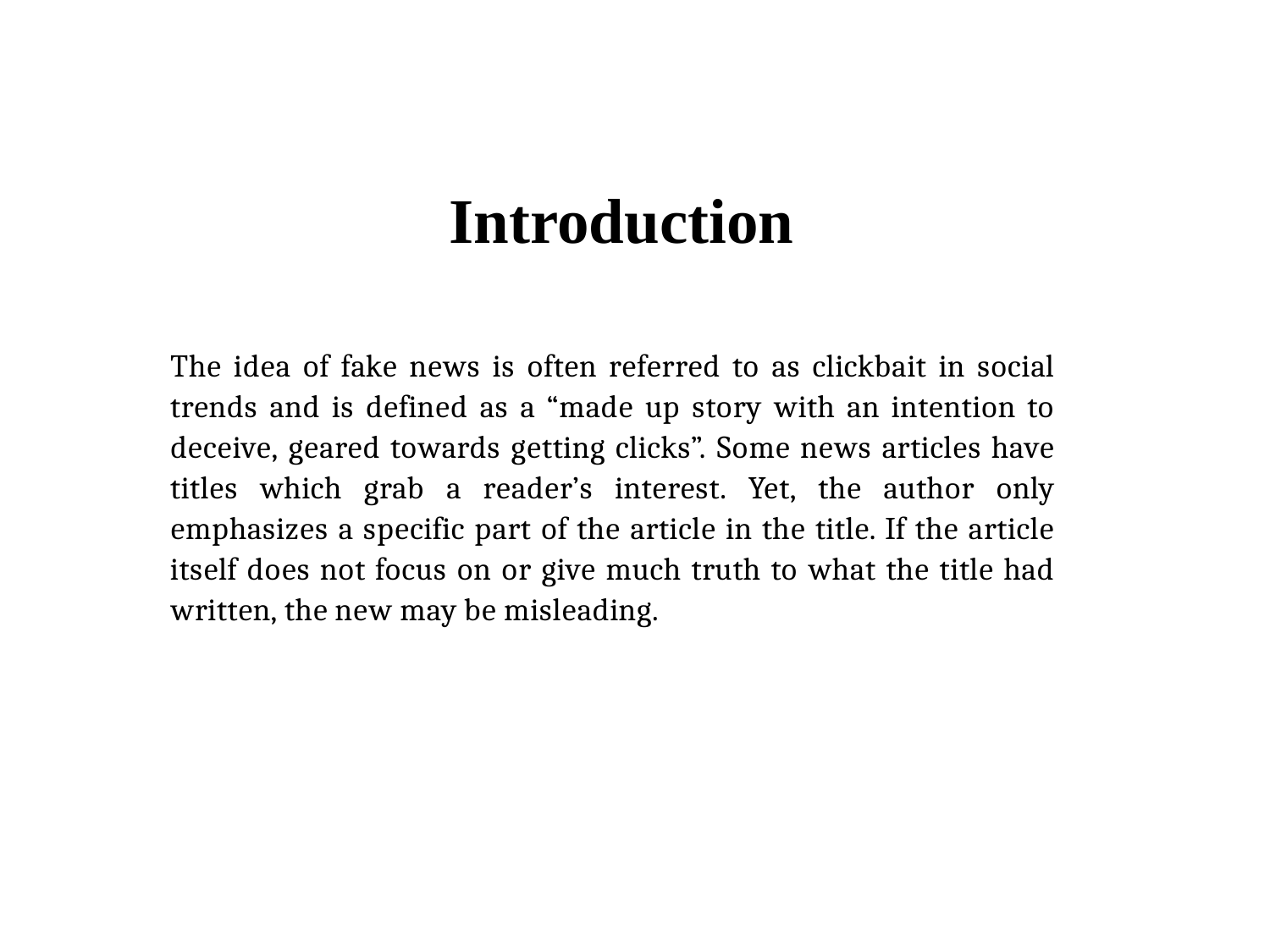

Introduction
The idea of fake news is often referred to as clickbait in social trends and is defined as a “made up story with an intention to deceive, geared towards getting clicks”. Some news articles have titles which grab a reader’s interest. Yet, the author only emphasizes a specific part of the article in the title. If the article itself does not focus on or give much truth to what the title had written, the new may be misleading.